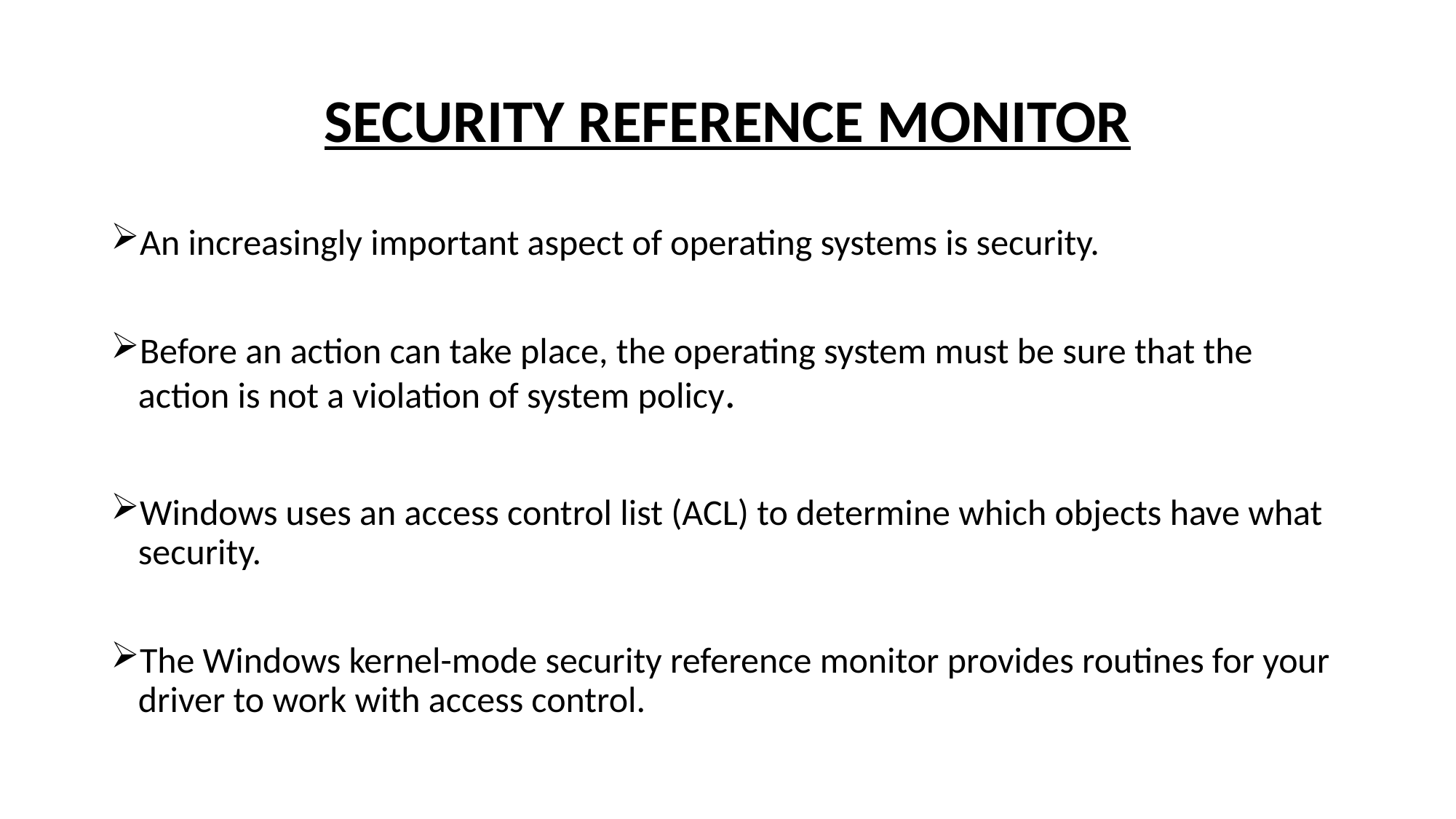

# SECURITY REFERENCE MONITOR
An increasingly important aspect of operating systems is security.

Before an action can take place, the operating system must be sure that the action is not a violation of system policy.

Windows uses an access control list (ACL) to determine which objects have what security.

The Windows kernel-mode security reference monitor provides routines for your driver to work with access control.